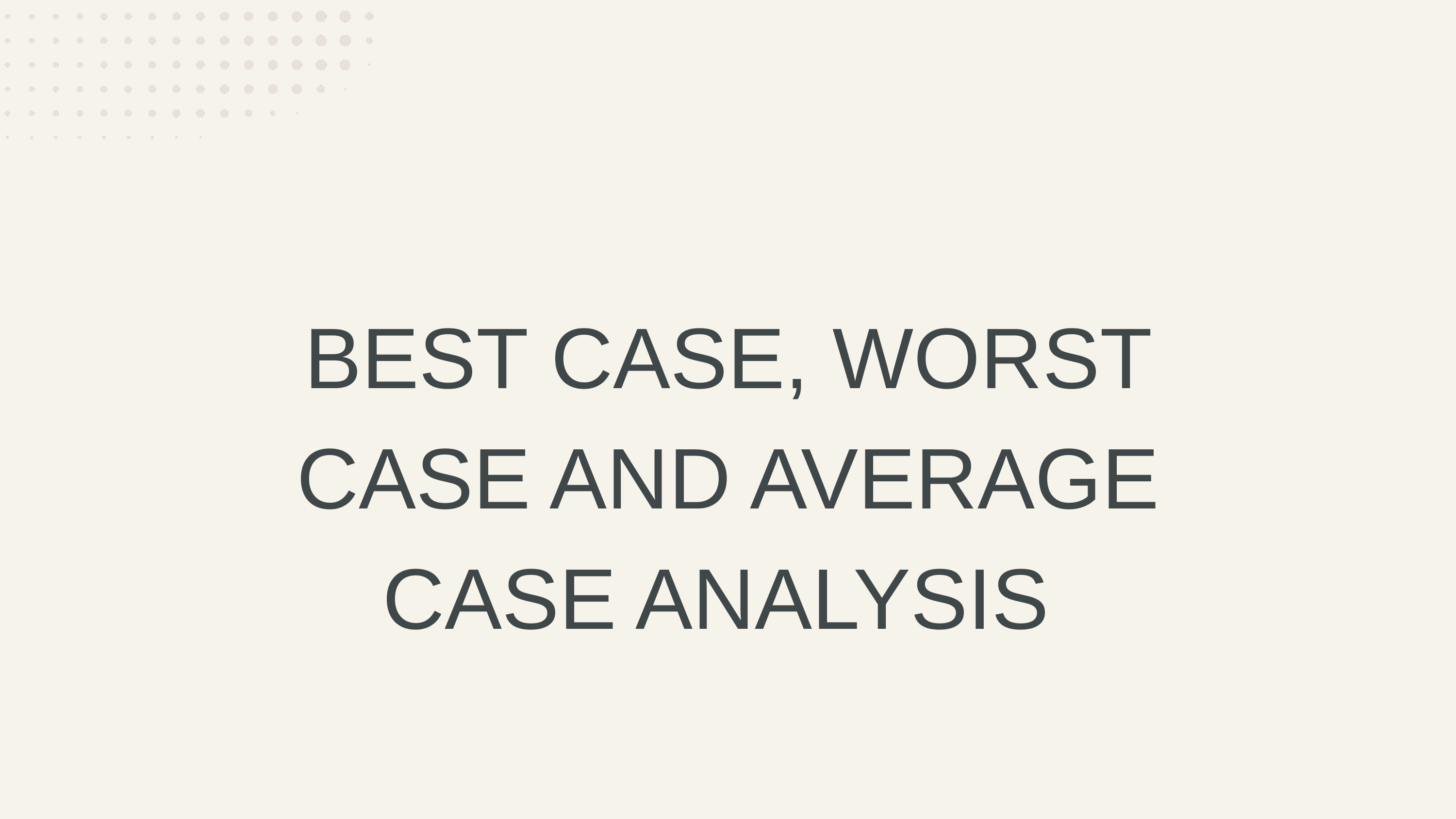

BEST CASE, WORST CASE AND AVERAGE CASE ANALYSIS